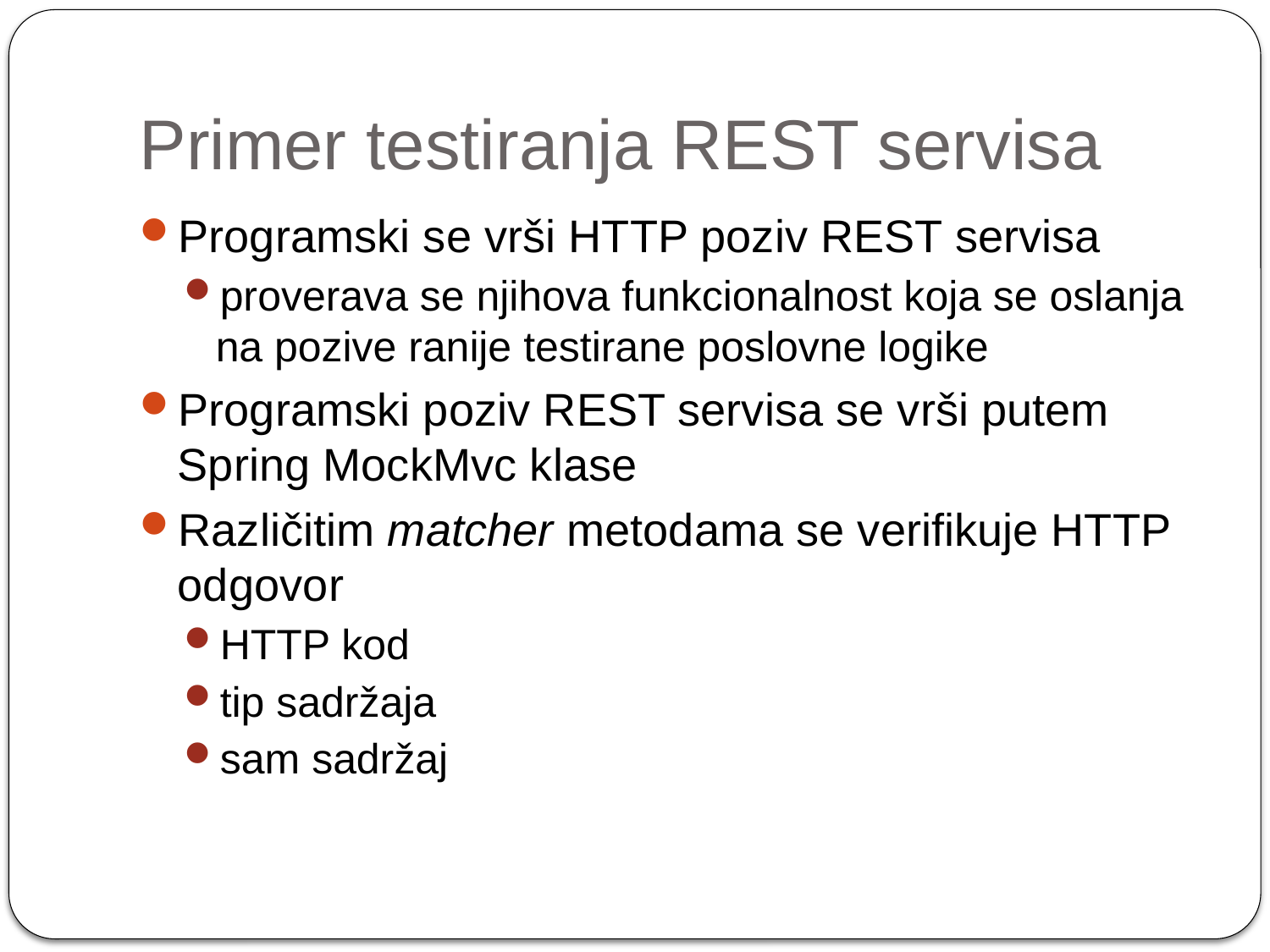

# Primer testiranja REST servisa
Programski se vrši HTTP poziv REST servisa
proverava se njihova funkcionalnost koja se oslanja na pozive ranije testirane poslovne logike
Programski poziv REST servisa se vrši putem Spring MockMvc klase
Različitim matcher metodama se verifikuje HTTP odgovor
HTTP kod
tip sadržaja
sam sadržaj